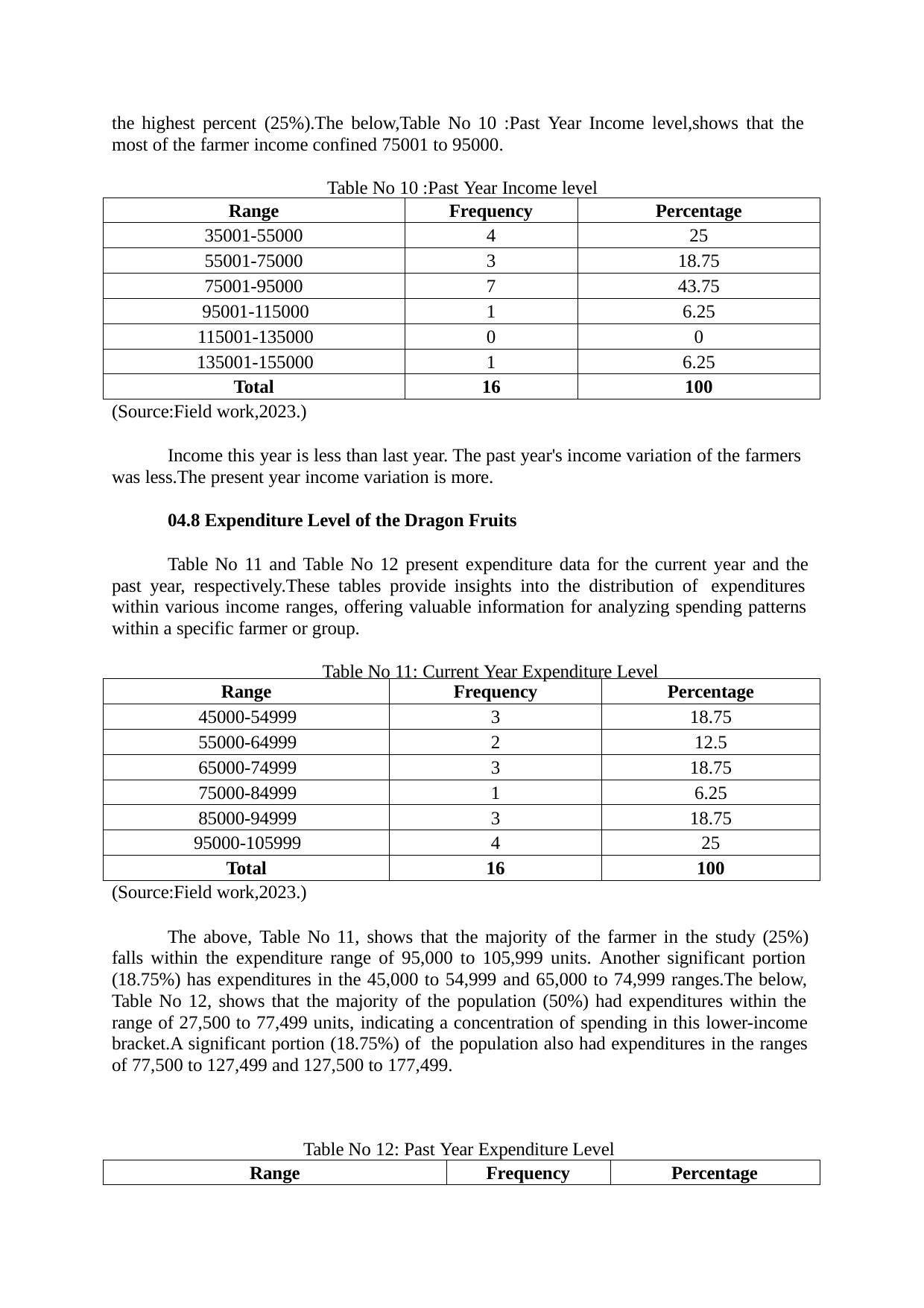

the highest percent (25%).The below,Table No 10 :Past Year Income level,shows that the  most of the farmer income confined 75001 to 95000.

Table No 10 :Past Year Income level
| Range | Frequency | Percentage |
| --- | --- | --- |
| 35001-55000 | 4 | 25 |
| 55001-75000 | 3 | 18.75 |
| 75001-95000 | 7 | 43.75 |
| 95001-115000 | 1 | 6.25 |
| 115001-135000 | 0 | 0 |
| 135001-155000 | 1 | 6.25 |
| Total | 16 | 100 |
(Source:Field work,2023.)

Income this year is less than last year. The past year's income variation of the farmers  was less.The present year income variation is more.

04.8 Expenditure Level of the Dragon Fruits

Table No 11 and Table No 12 present expenditure data for the current year and the  past year, respectively.These tables provide insights into the distribution of expenditures  within various income ranges, offering valuable information for analyzing spending patterns  within a specific farmer or group.

Table No 11: Current Year Expenditure Level
| Range | Frequency | Percentage |
| --- | --- | --- |
| 45000-54999 | 3 | 18.75 |
| 55000-64999 | 2 | 12.5 |
| 65000-74999 | 3 | 18.75 |
| 75000-84999 | 1 | 6.25 |
| 85000-94999 | 3 | 18.75 |
| 95000-105999 | 4 | 25 |
| Total | 16 | 100 |
(Source:Field work,2023.)

The above, Table No 11, shows that the majority of the farmer in the study (25%)  falls within the expenditure range of 95,000 to 105,999 units. Another significant portion  (18.75%) has expenditures in the 45,000 to 54,999 and 65,000 to 74,999 ranges.The below,  Table No 12, shows that the majority of the population (50%) had expenditures within the  range of 27,500 to 77,499 units, indicating a concentration of spending in this lower-income  bracket.A significant portion (18.75%) of the population also had expenditures in the ranges  of 77,500 to 127,499 and 127,500 to 177,499.
Table No 12: Past Year Expenditure Level
| Range | Frequency | Percentage |
| --- | --- | --- |